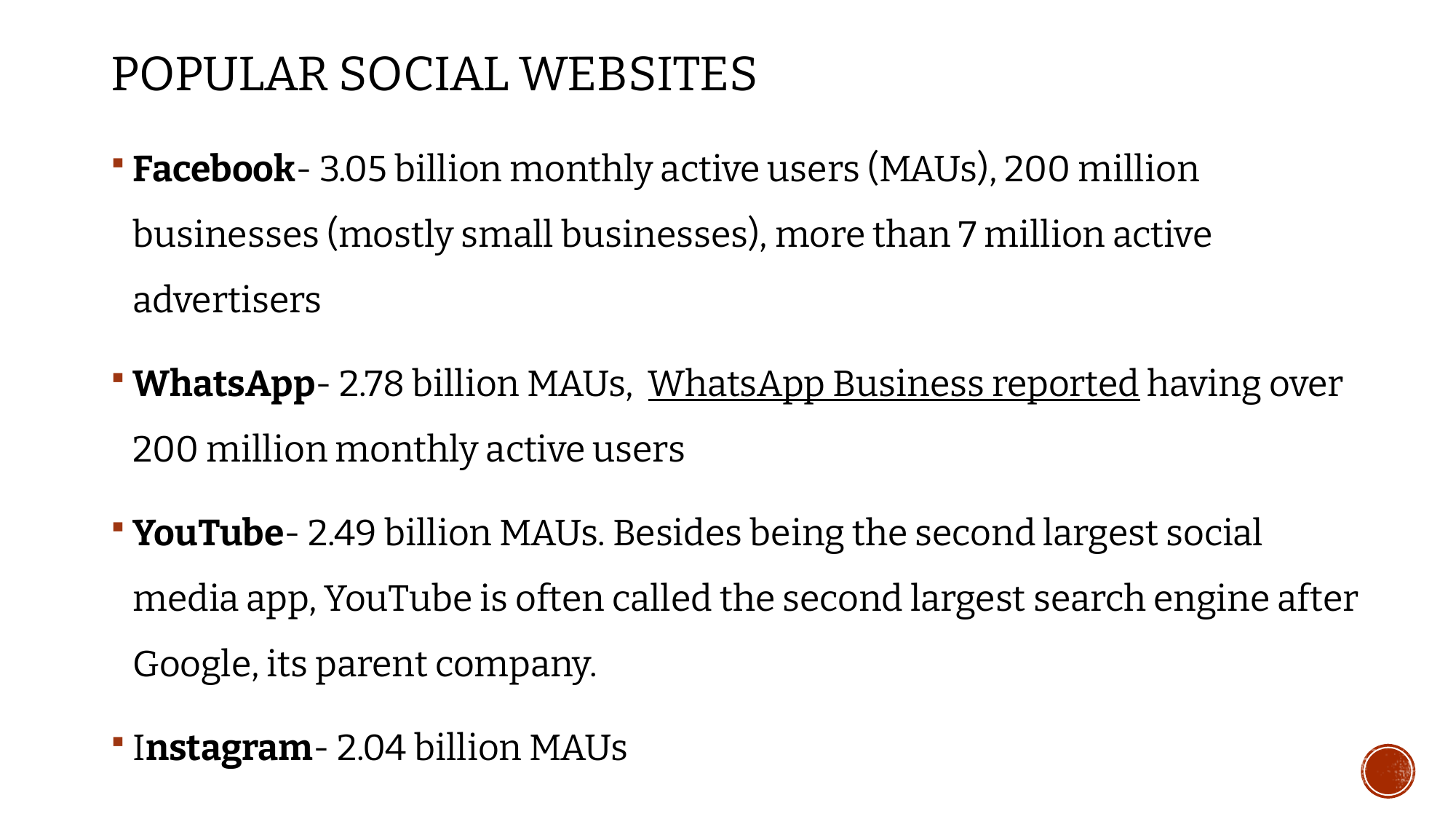

# POPULAR SOCIAL WEBSITES
Facebook- 3.05 billion monthly active users (MAUs), 200 million businesses (mostly small businesses), more than 7 million active advertisers
WhatsApp- 2.78 billion MAUs,  WhatsApp Business reported having over 200 million monthly active users
YouTube- 2.49 billion MAUs. Besides being the second largest social media app, YouTube is often called the second largest search engine after Google, its parent company.
Instagram- 2.04 billion MAUs